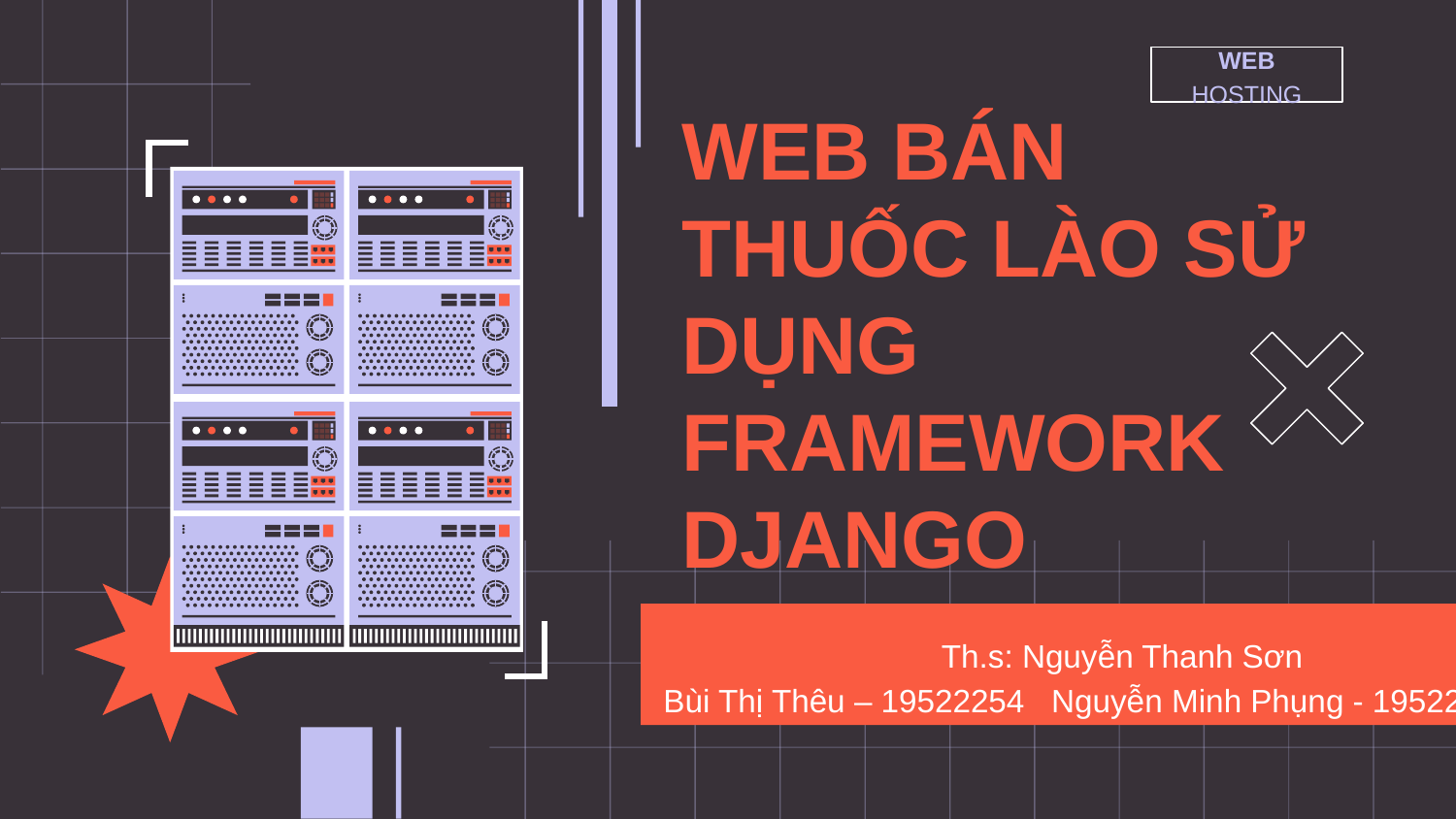

WEB HOSTING
# WEB BÁN THUỐC LÀO SỬ DỤNG FRAMEWORK DJANGO

                               Th.s: Nguyễn Thanh Sơn
Bùi Thị Thêu – 19522254   Nguyễn Minh Phụng - 19522049